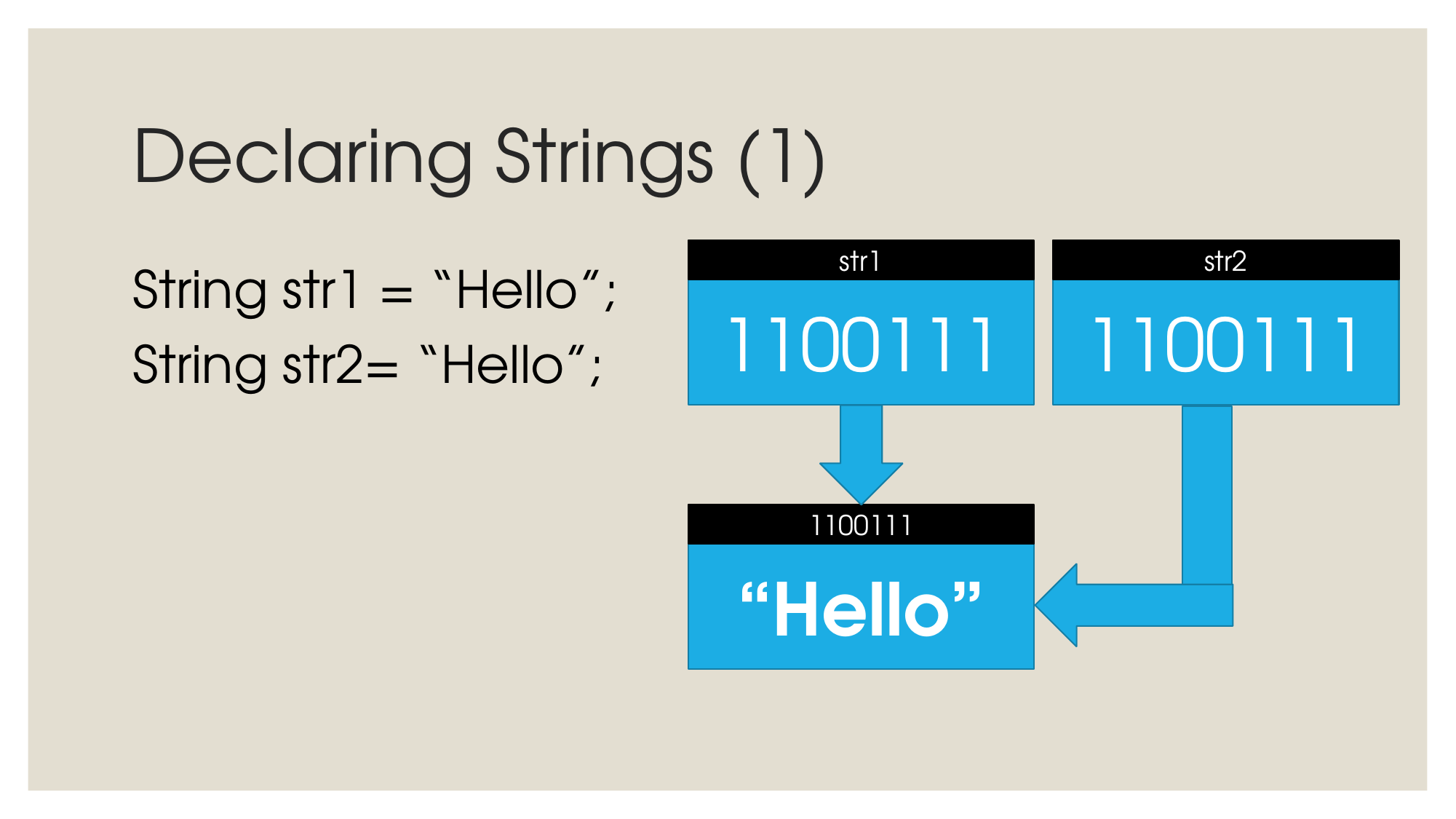

# Declaring Strings (1)
str1

str2

String str1 = “Hello”;
String str2= “Hello”;

1100111

1100111

1100111

“Hello”